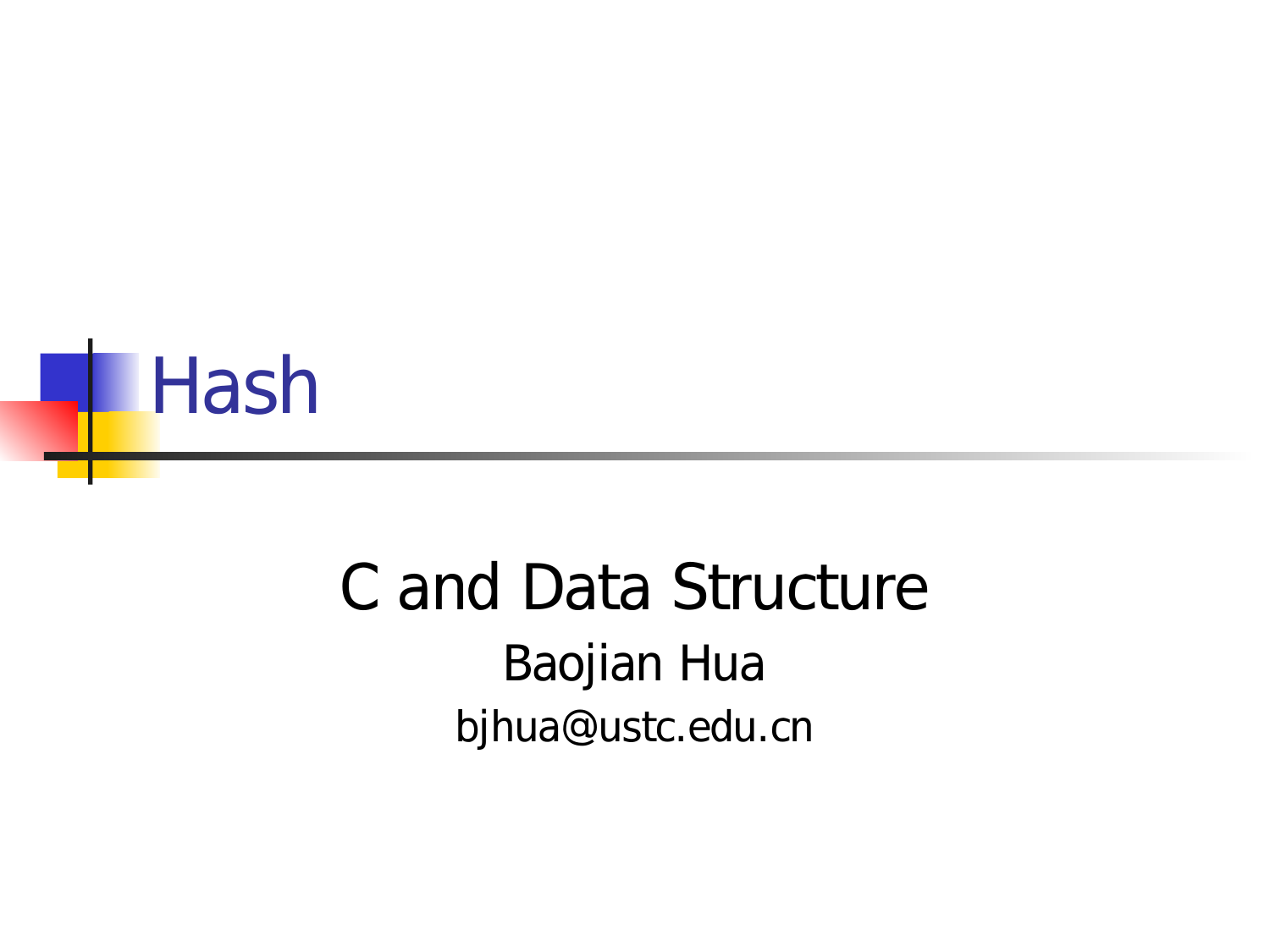

# Hash
C and Data Structure
Baojian Hua
bjhua@ustc.edu.cn